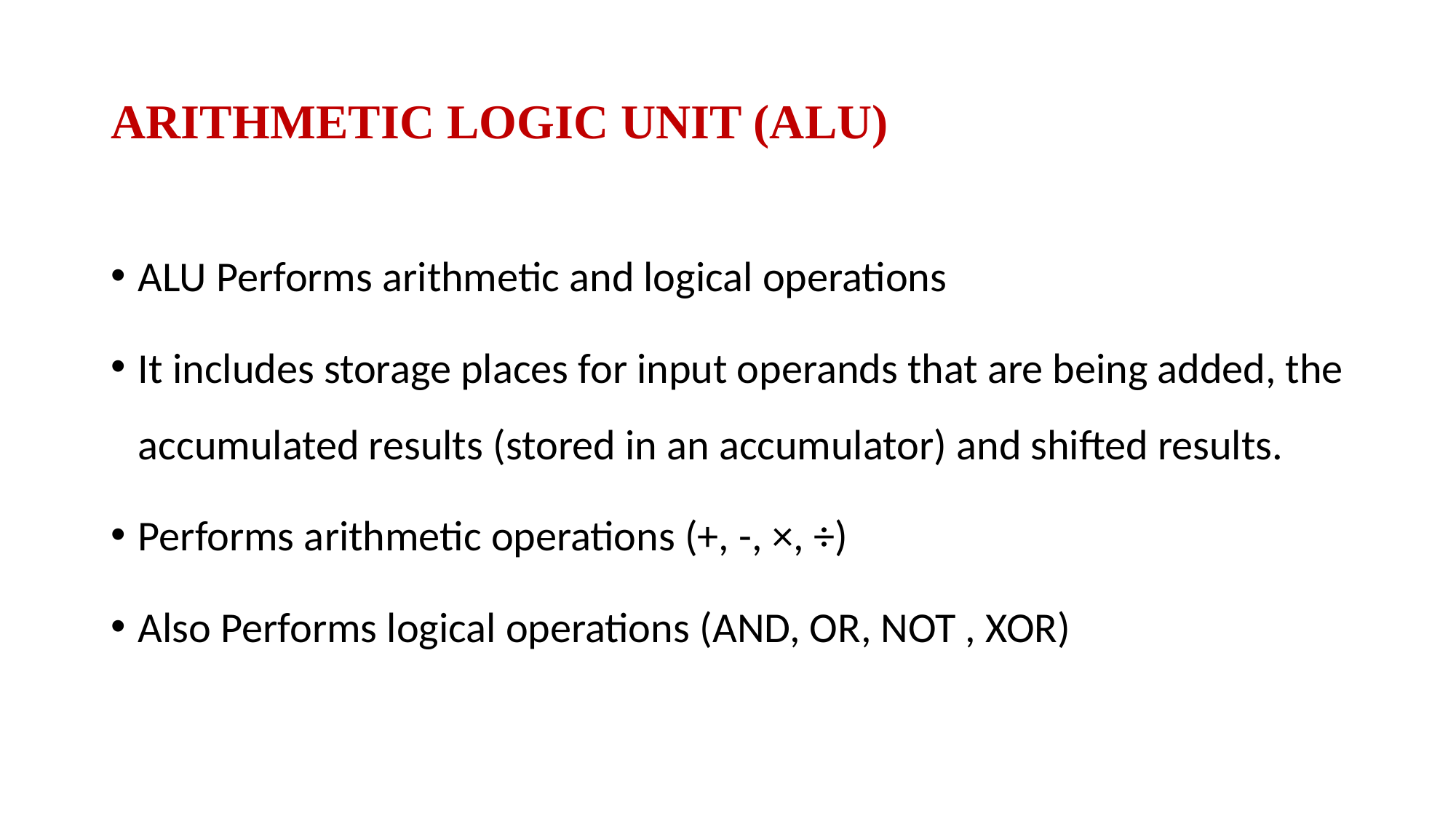

# ARITHMETIC LOGIC UNIT (ALU)
ALU Performs arithmetic and logical operations
It includes storage places for input operands that are being added, the accumulated results (stored in an accumulator) and shifted results.
Performs arithmetic operations (+, -, ×, ÷)
Also Performs logical operations (AND, OR, NOT , XOR)